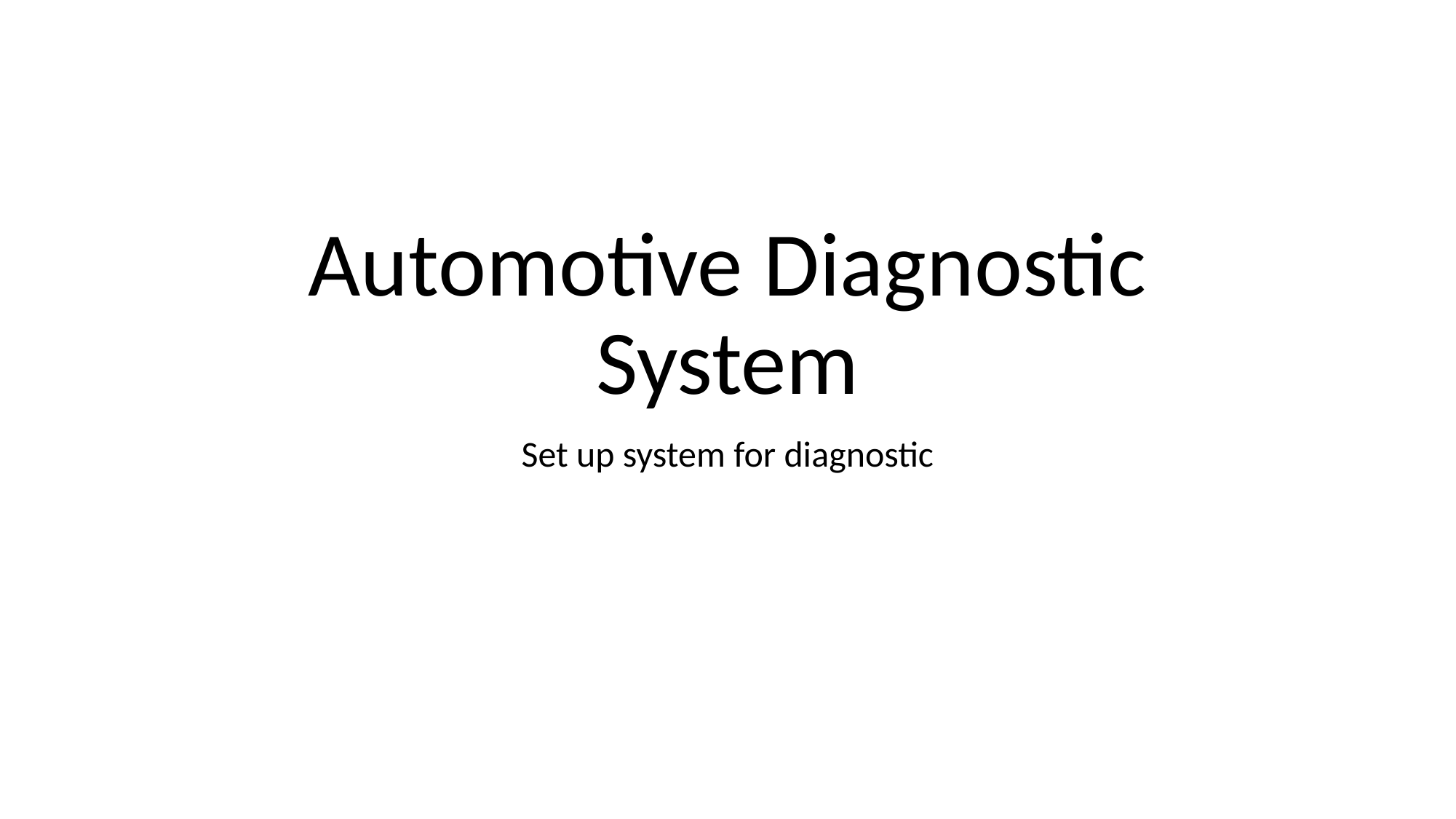

# Automotive Diagnostic System
Set up system for diagnostic